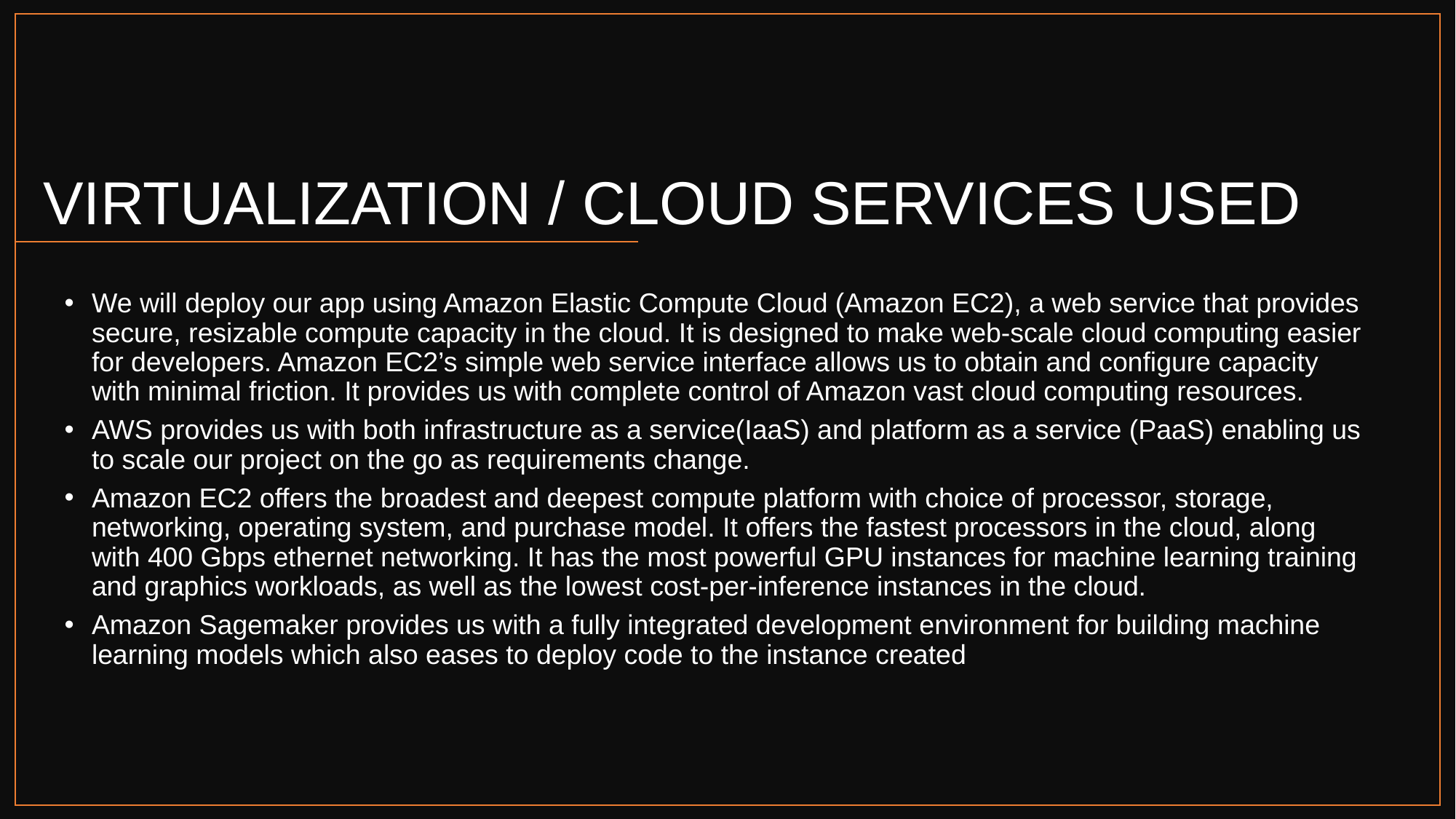

# VIRTUALIZATION / CLOUD SERVICES USED
We will deploy our app using Amazon Elastic Compute Cloud (Amazon EC2), a web service that provides secure, resizable compute capacity in the cloud. It is designed to make web-scale cloud computing easier for developers. Amazon EC2’s simple web service interface allows us to obtain and configure capacity with minimal friction. It provides us with complete control of Amazon vast cloud computing resources.
AWS provides us with both infrastructure as a service(IaaS) and platform as a service (PaaS) enabling us to scale our project on the go as requirements change.
Amazon EC2 offers the broadest and deepest compute platform with choice of processor, storage, networking, operating system, and purchase model. It offers the fastest processors in the cloud, along with 400 Gbps ethernet networking. It has the most powerful GPU instances for machine learning training and graphics workloads, as well as the lowest cost-per-inference instances in the cloud.
Amazon Sagemaker provides us with a fully integrated development environment for building machine learning models which also eases to deploy code to the instance created